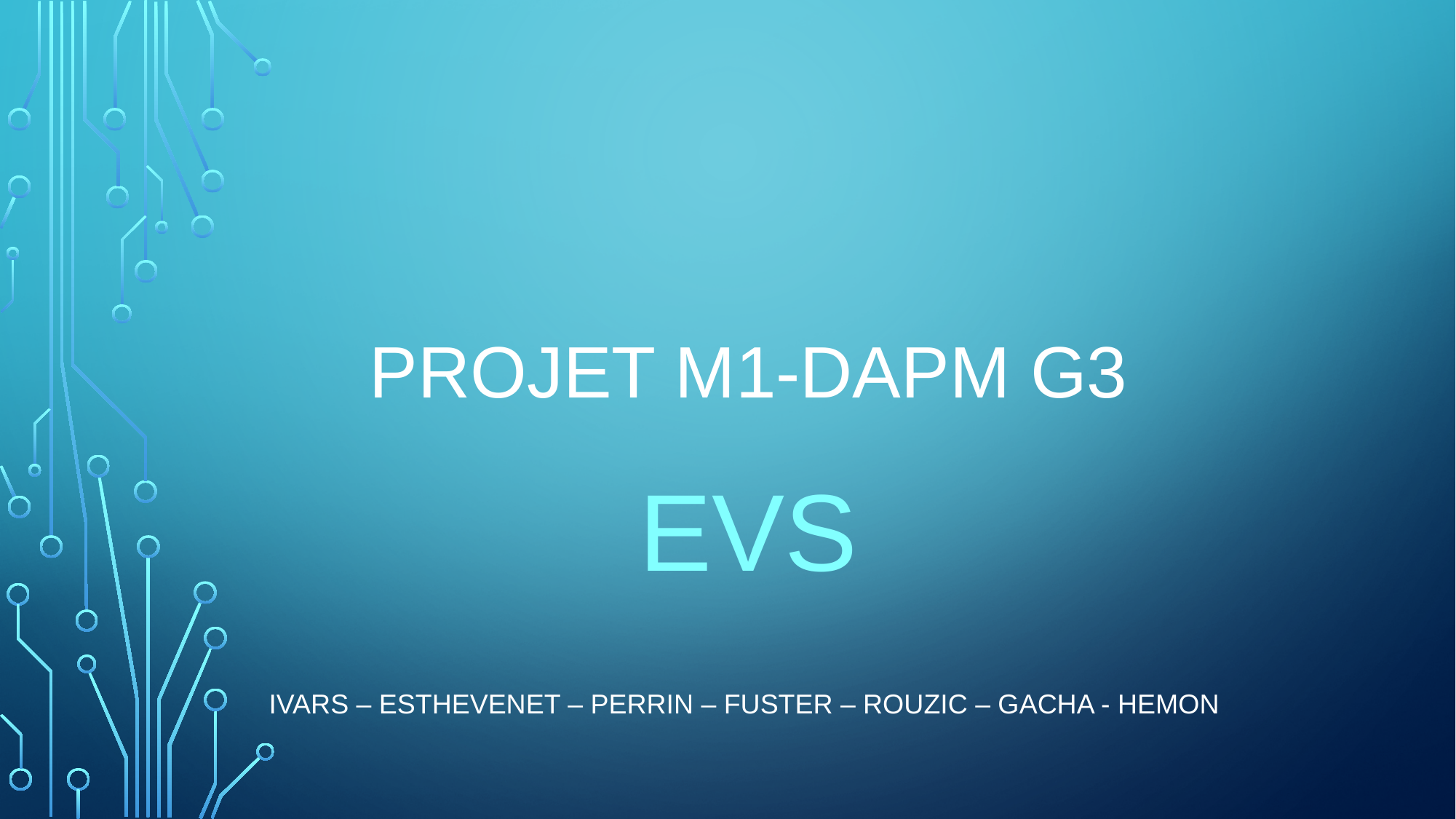

# Projet M1-DAPM G3
EVS
IVARS – ESTHEVENET – PERRIN – FUSTER – ROUZIC – GACHA - HEMON